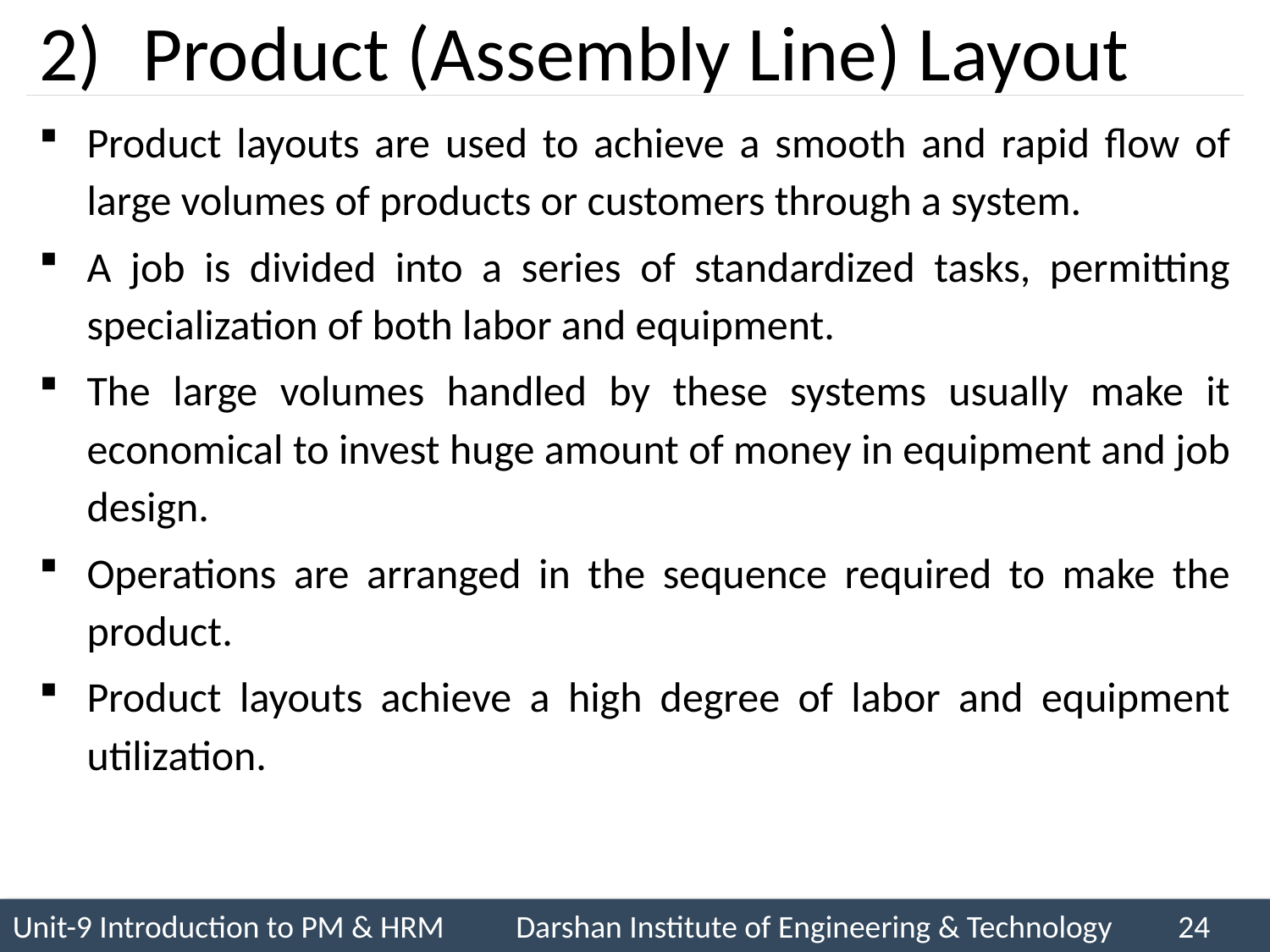

# Product (Assembly Line) Layout
Product layouts are used to achieve a smooth and rapid flow of large volumes of products or customers through a system.
A job is divided into a series of standardized tasks, permitting specialization of both labor and equipment.
The large volumes handled by these systems usually make it economical to invest huge amount of money in equipment and job design.
Operations are arranged in the sequence required to make the product.
Product layouts achieve a high degree of labor and equipment utilization.